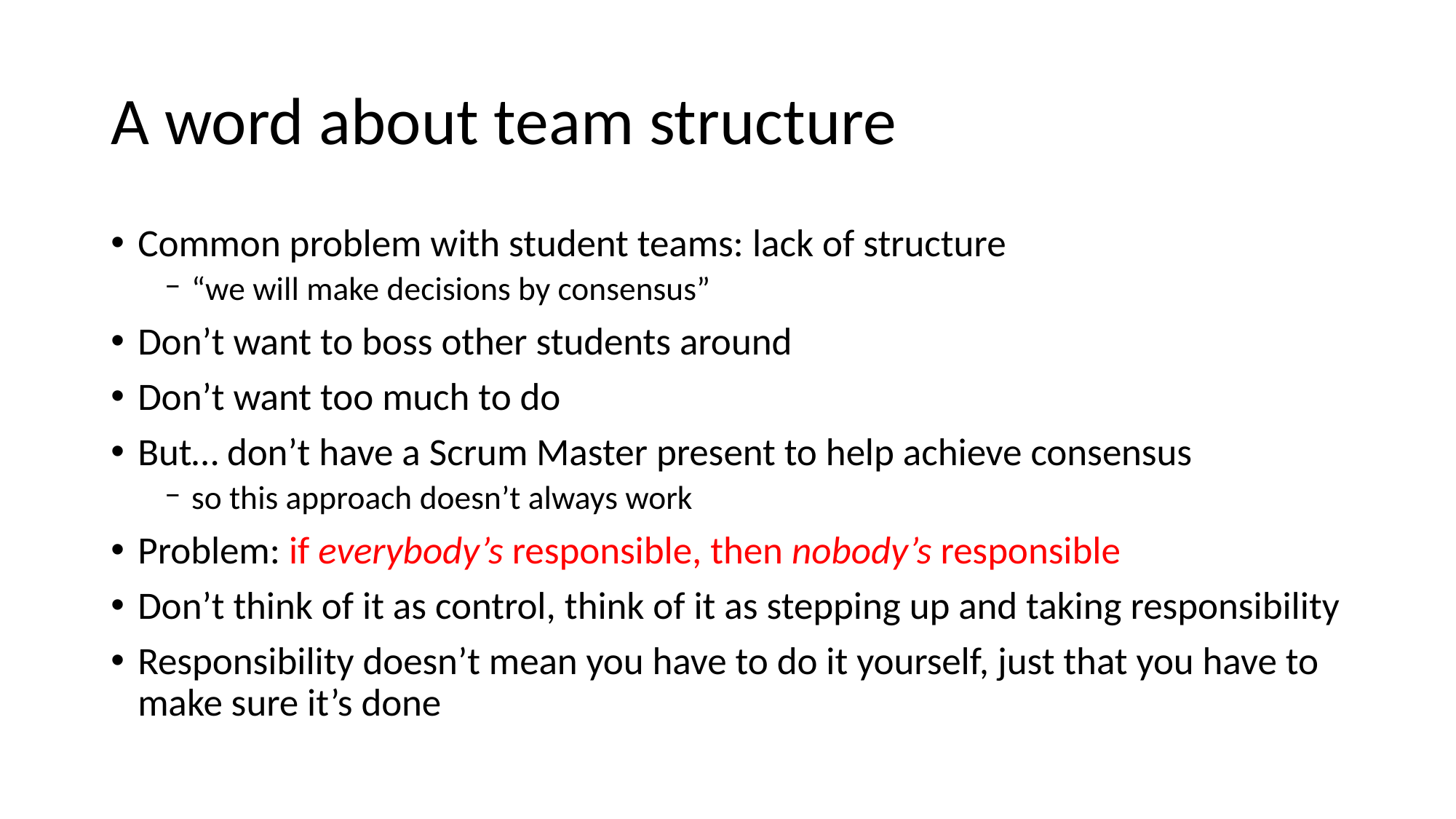

# A word about team structure
Common problem with student teams: lack of structure
“we will make decisions by consensus”
Don’t want to boss other students around
Don’t want too much to do
But… don’t have a Scrum Master present to help achieve consensus
so this approach doesn’t always work
Problem: if everybody’s responsible, then nobody’s responsible
Don’t think of it as control, think of it as stepping up and taking responsibility
Responsibility doesn’t mean you have to do it yourself, just that you have to make sure it’s done